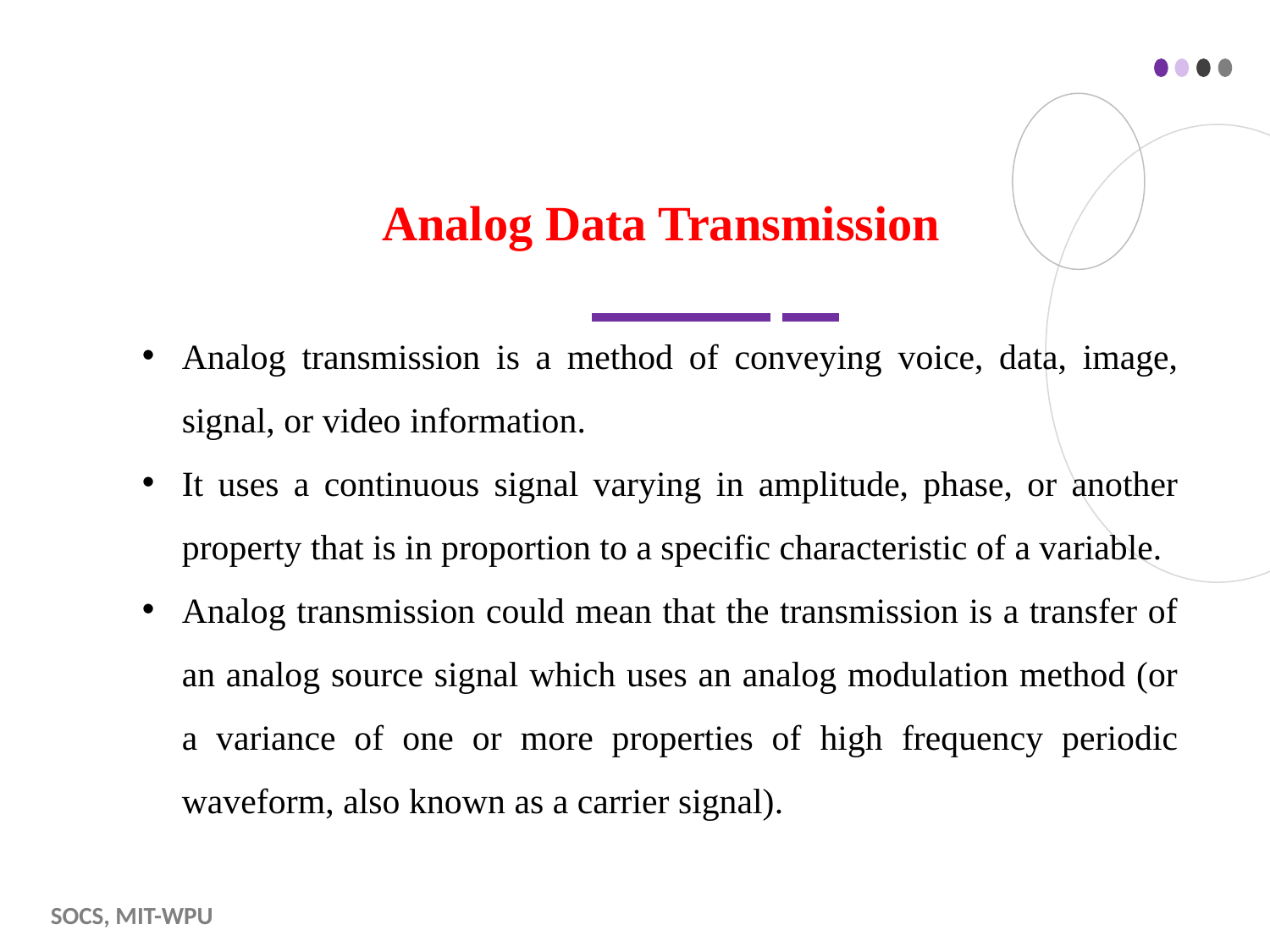

Analog Data Transmission
Analog transmission is a method of conveying voice, data, image, signal, or video information.
It uses a continuous signal varying in amplitude, phase, or another property that is in proportion to a specific characteristic of a variable.
Analog transmission could mean that the transmission is a transfer of an analog source signal which uses an analog modulation method (or a variance of one or more properties of high frequency periodic waveform, also known as a carrier signal).

SOCS, MIT-WPU